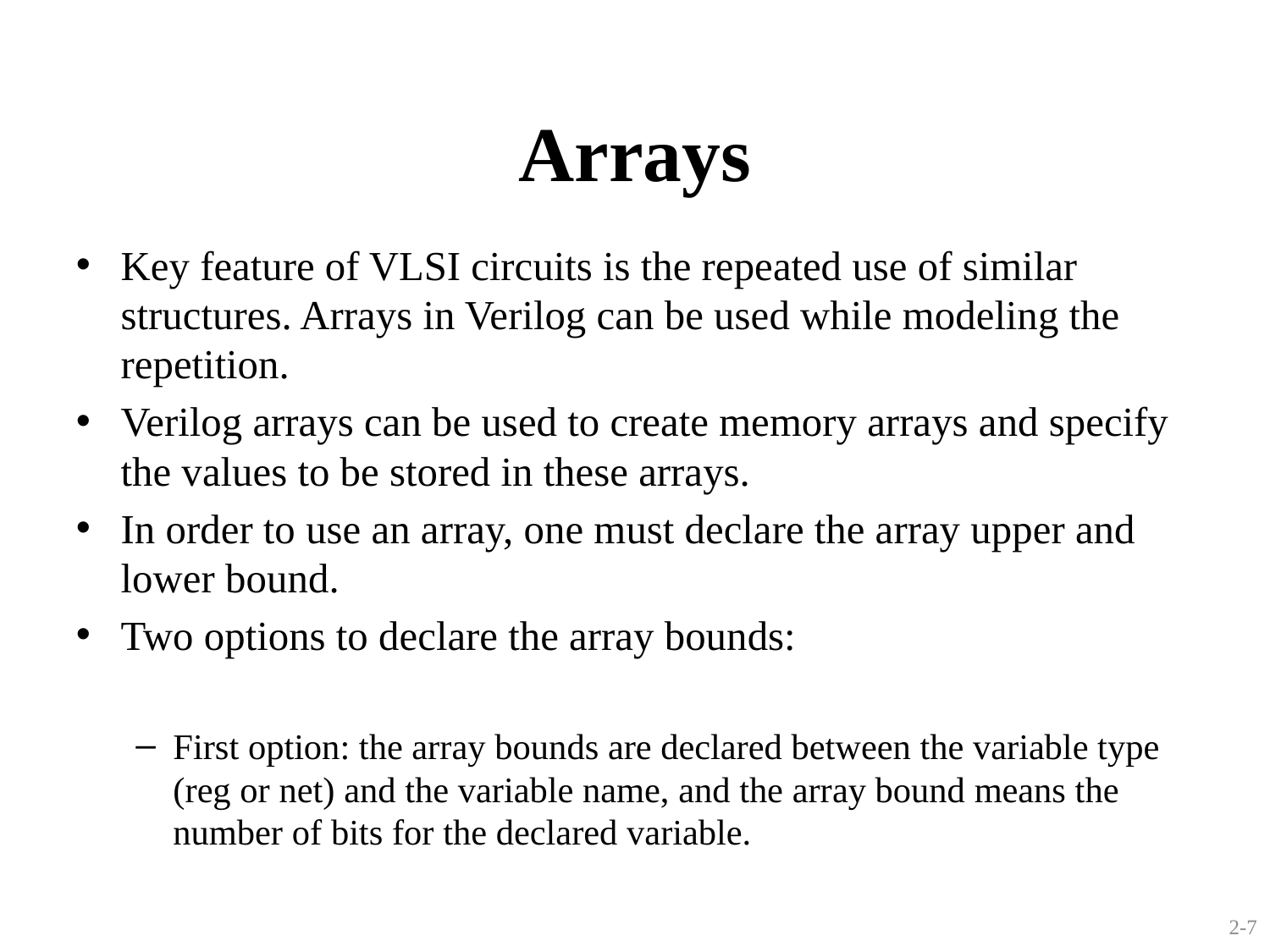

Arrays
Key feature of VLSI circuits is the repeated use of similar structures. Arrays in Verilog can be used while modeling the repetition.
Verilog arrays can be used to create memory arrays and specify the values to be stored in these arrays.
In order to use an array, one must declare the array upper and lower bound.
Two options to declare the array bounds:

First option: the array bounds are declared between the variable type (reg or net) and the variable name, and the array bound means the number of bits for the declared variable.

2-7